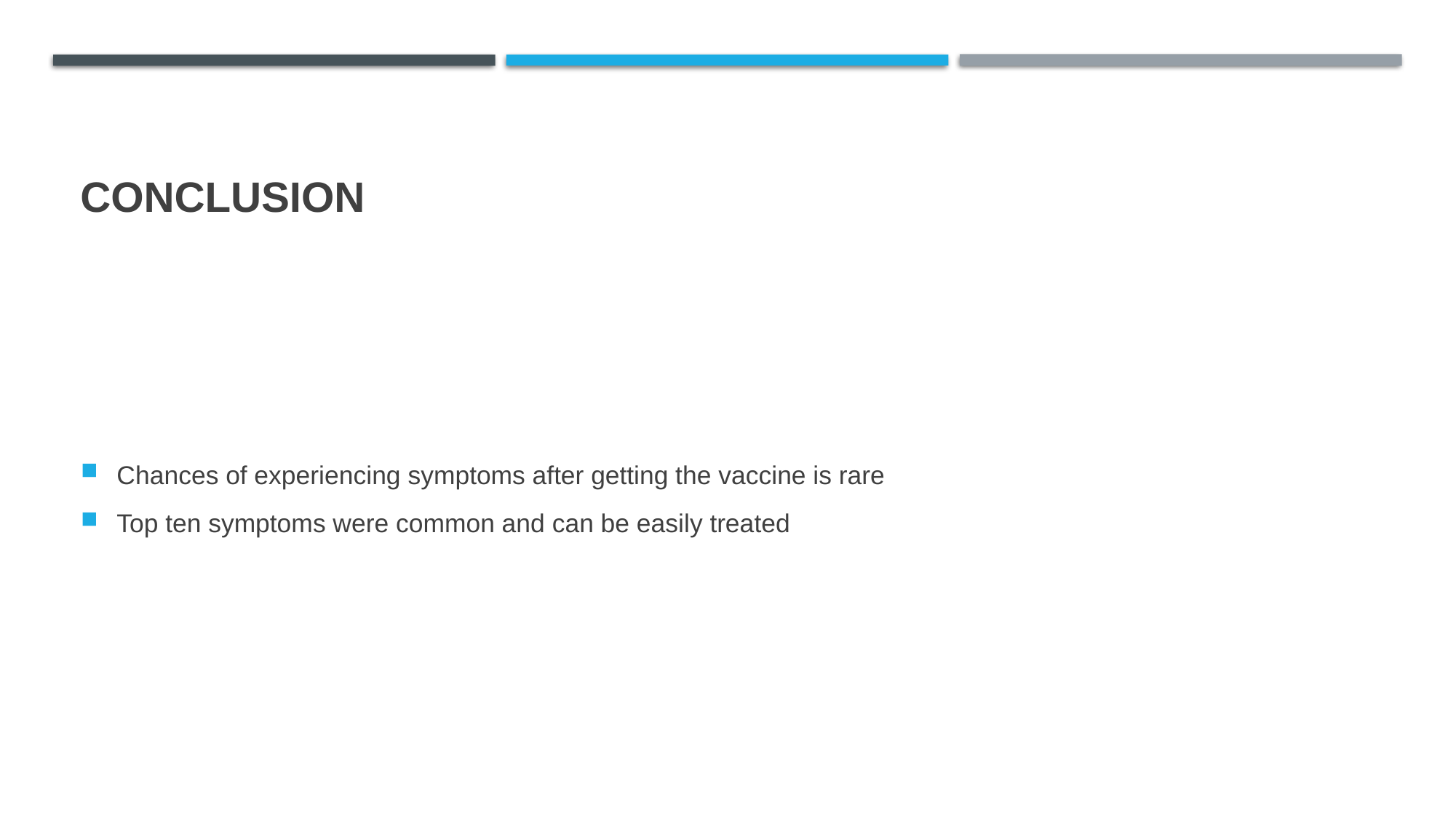

# Conclusion
Chances of experiencing symptoms after getting the vaccine is rare
Top ten symptoms were common and can be easily treated